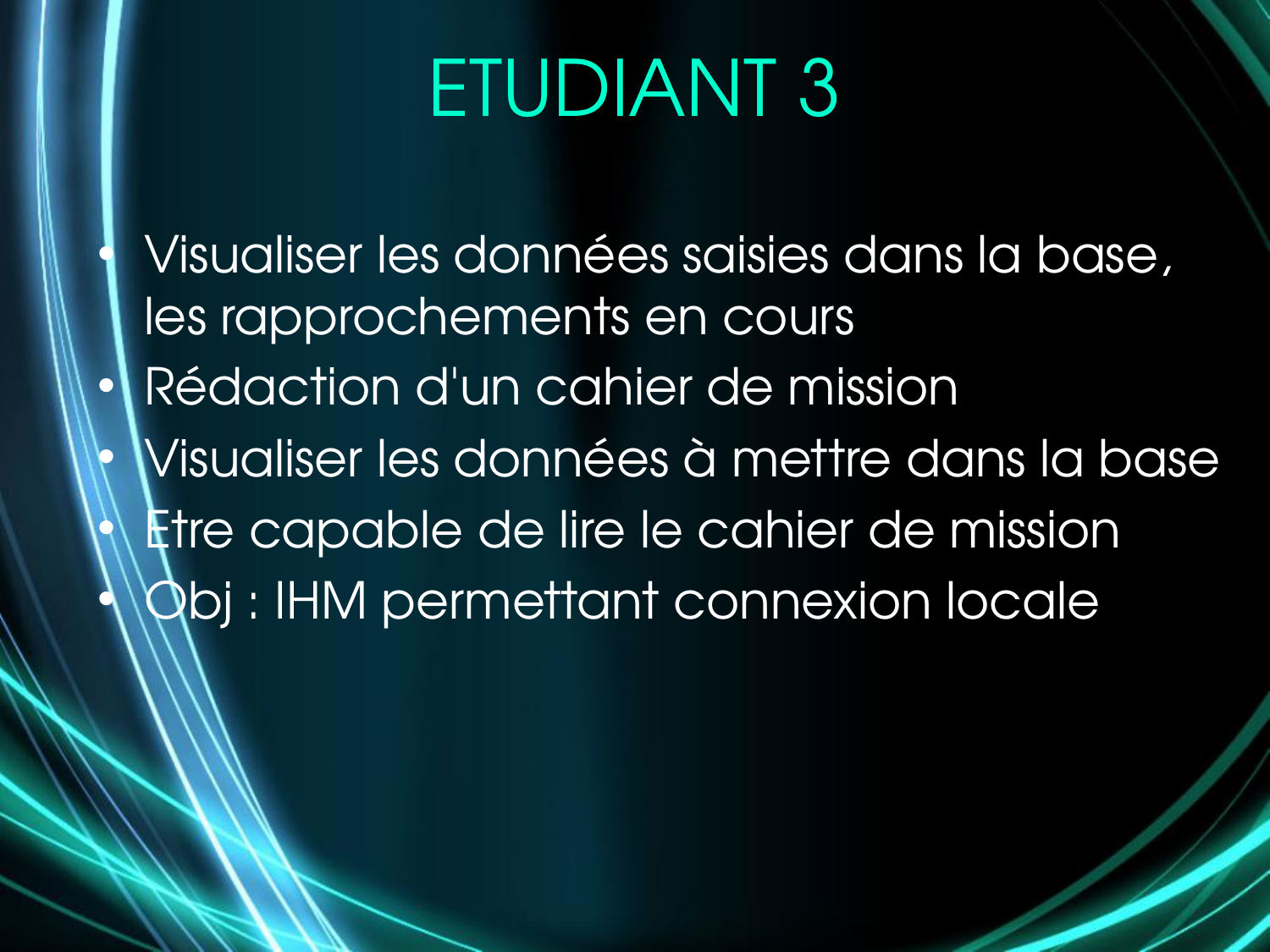

# ETUDIANT 3
Visualiser les données saisies dans la base, les rapprochements en cours
Rédaction d'un cahier de mission
Visualiser les données à mettre dans la base
Etre capable de lire le cahier de mission
Obj : IHM permettant connexion locale